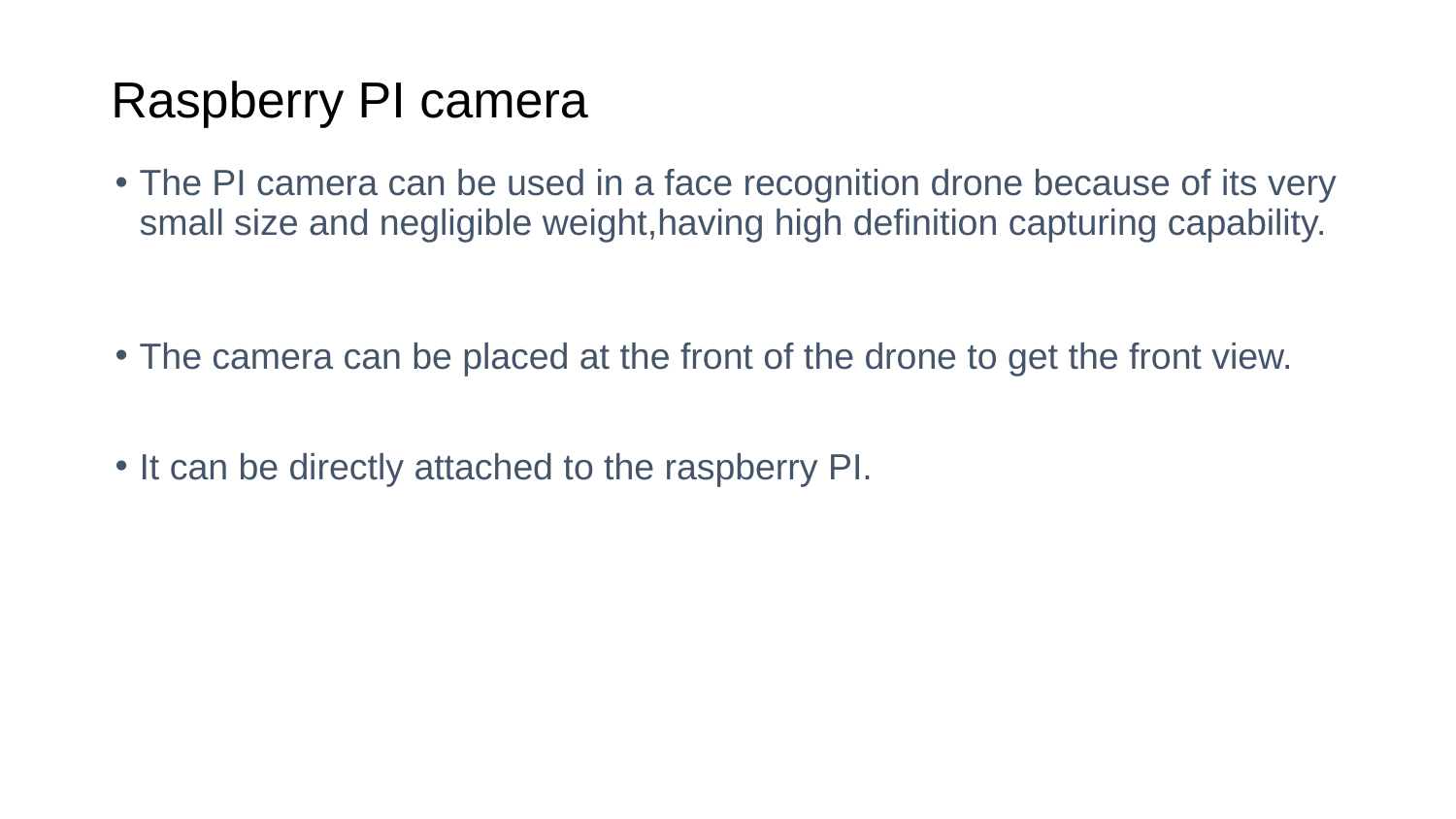

# Raspberry PI camera
The PI camera can be used in a face recognition drone because of its very small size and negligible weight,having high definition capturing capability.

The camera can be placed at the front of the drone to get the front view.

It can be directly attached to the raspberry PI.